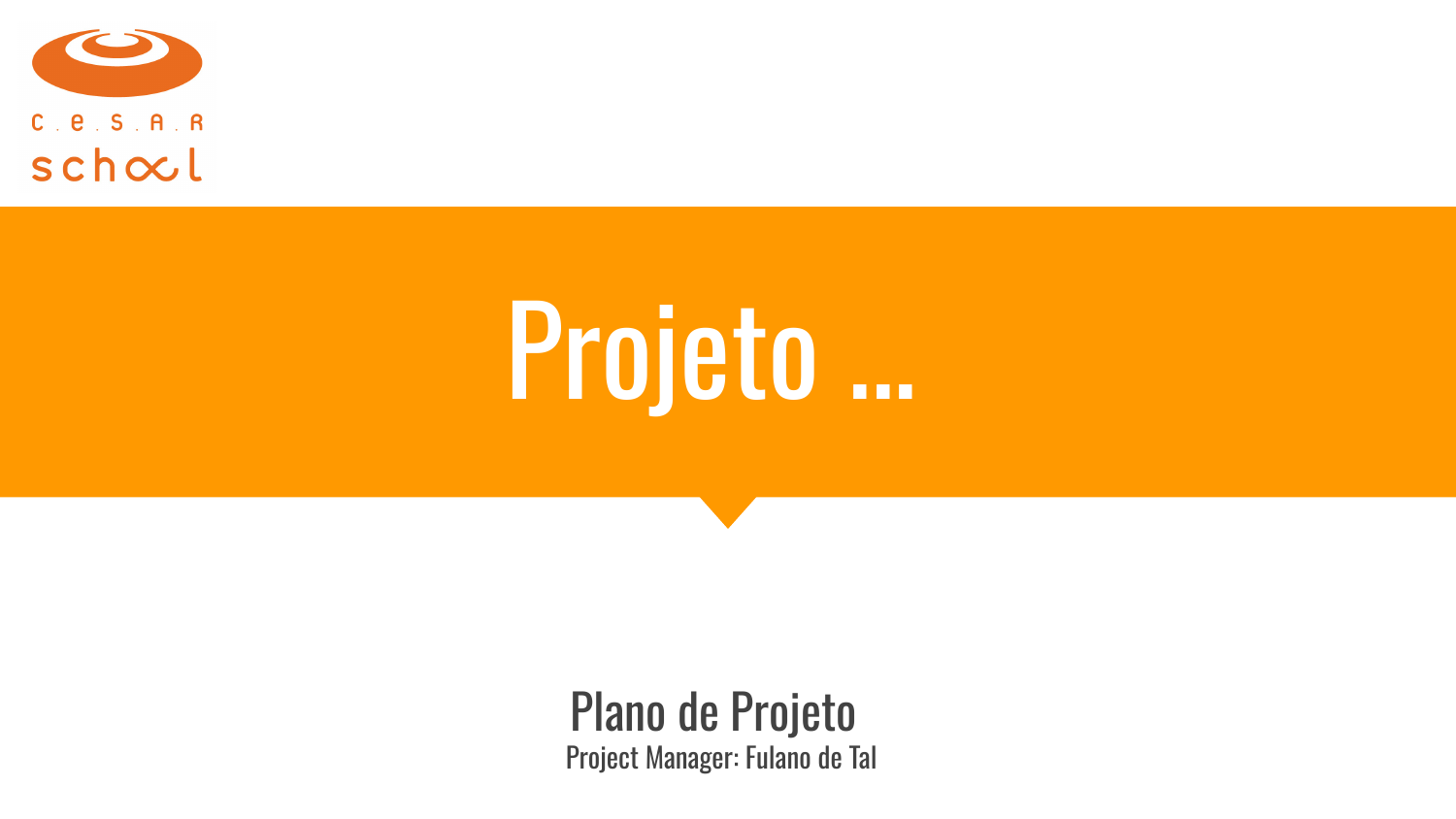

# Multiplatform Project
Client: XYZ

Projeto ...

Plano de Projeto
Project Manager: Fulano de Tal